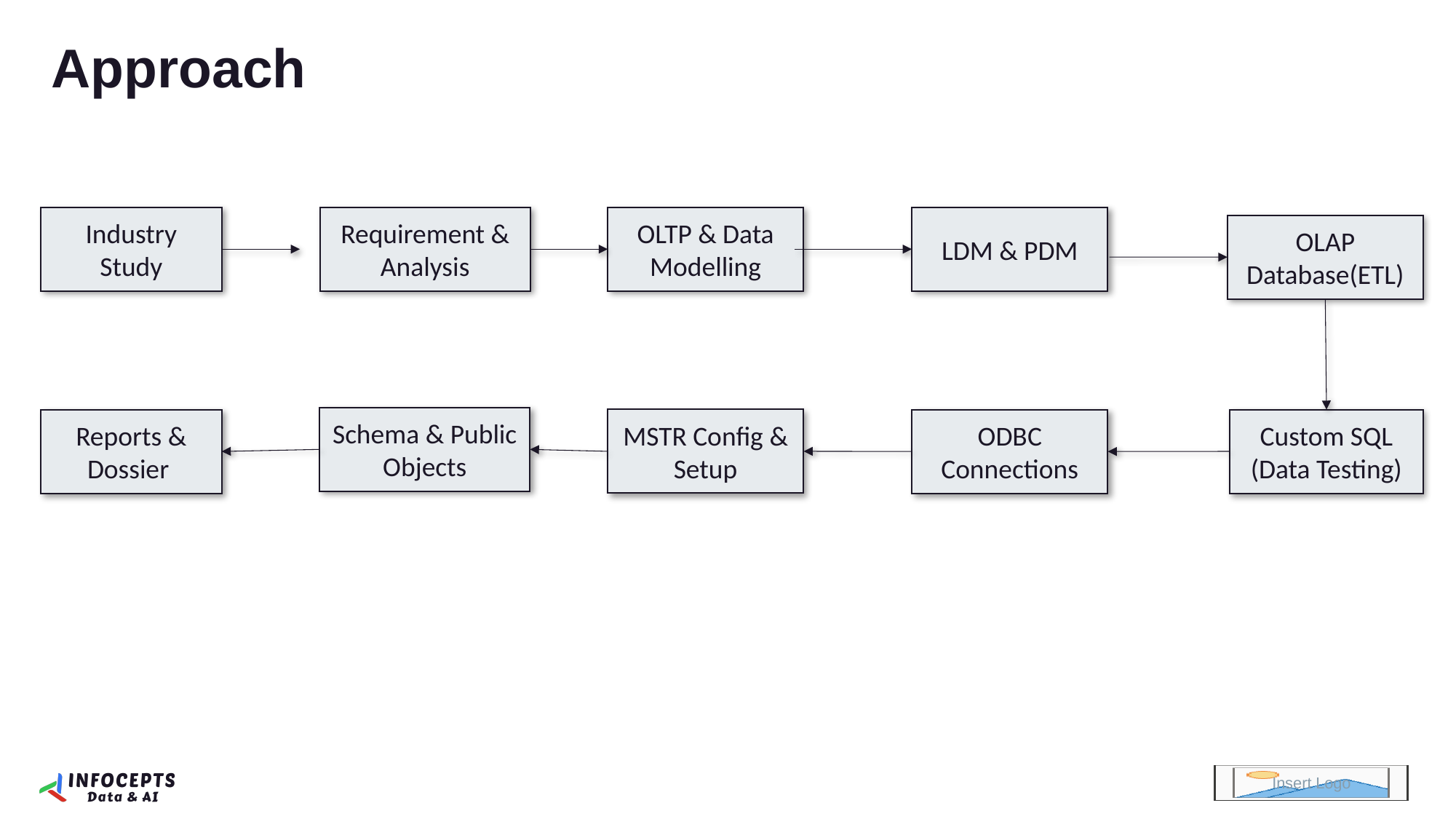

Approach

Industry Study
Requirement & Analysis
OLTP & Data Modelling
LDM & PDM
OLAP Database(ETL)
Schema & Public Objects
MSTR Config & Setup
Reports & Dossier
ODBC Connections
Custom SQL
(Data Testing)